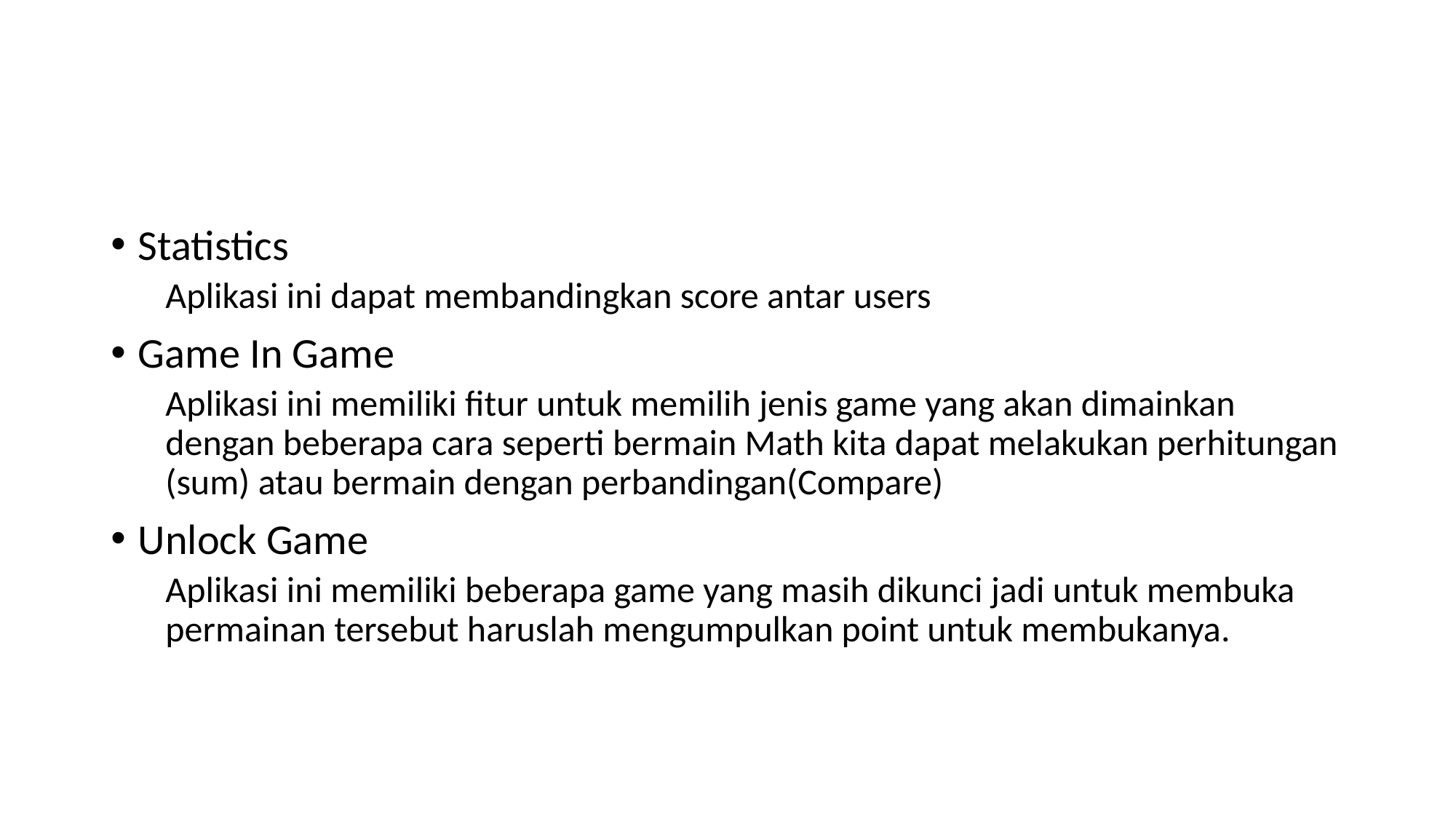

#
Statistics
Aplikasi ini dapat membandingkan score antar users
Game In Game
Aplikasi ini memiliki fitur untuk memilih jenis game yang akan dimainkan dengan beberapa cara seperti bermain Math kita dapat melakukan perhitungan (sum) atau bermain dengan perbandingan(Compare)
Unlock Game
Aplikasi ini memiliki beberapa game yang masih dikunci jadi untuk membuka permainan tersebut haruslah mengumpulkan point untuk membukanya.